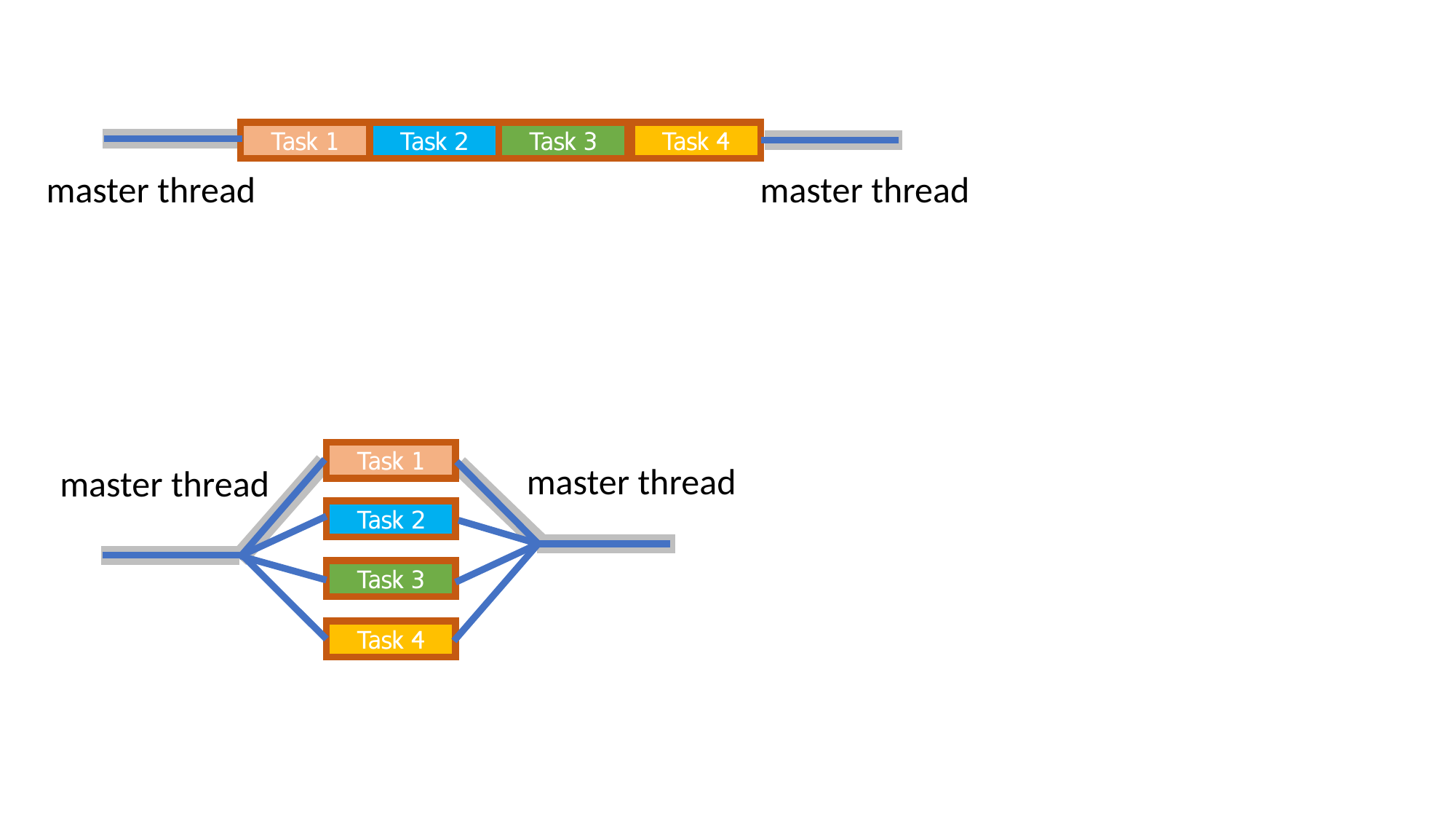

Task 3
Task 4
Task 2
Task 1
master thread
master thread
Task 1
master thread
master thread
Task 2
Task 3
Task 4